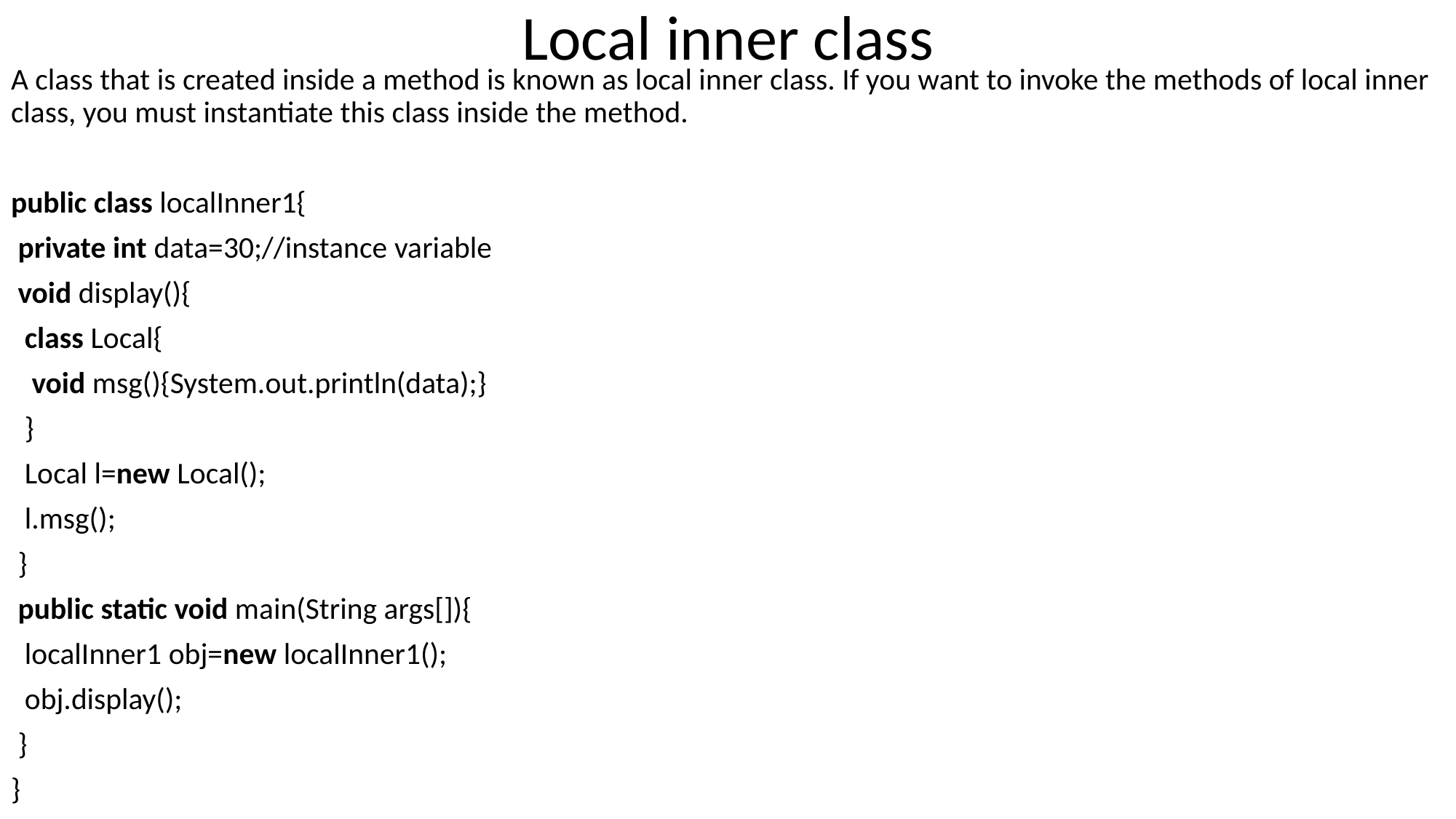

# Local inner class
A class that is created inside a method is known as local inner class. If you want to invoke the methods of local inner class, you must instantiate this class inside the method.

public class localInner1{
 private int data=30;//instance variable
 void display(){
  class Local{
   void msg(){System.out.println(data);}
  }
  Local l=new Local();
  l.msg();
 }
 public static void main(String args[]){
  localInner1 obj=new localInner1();
  obj.display();
 }
}